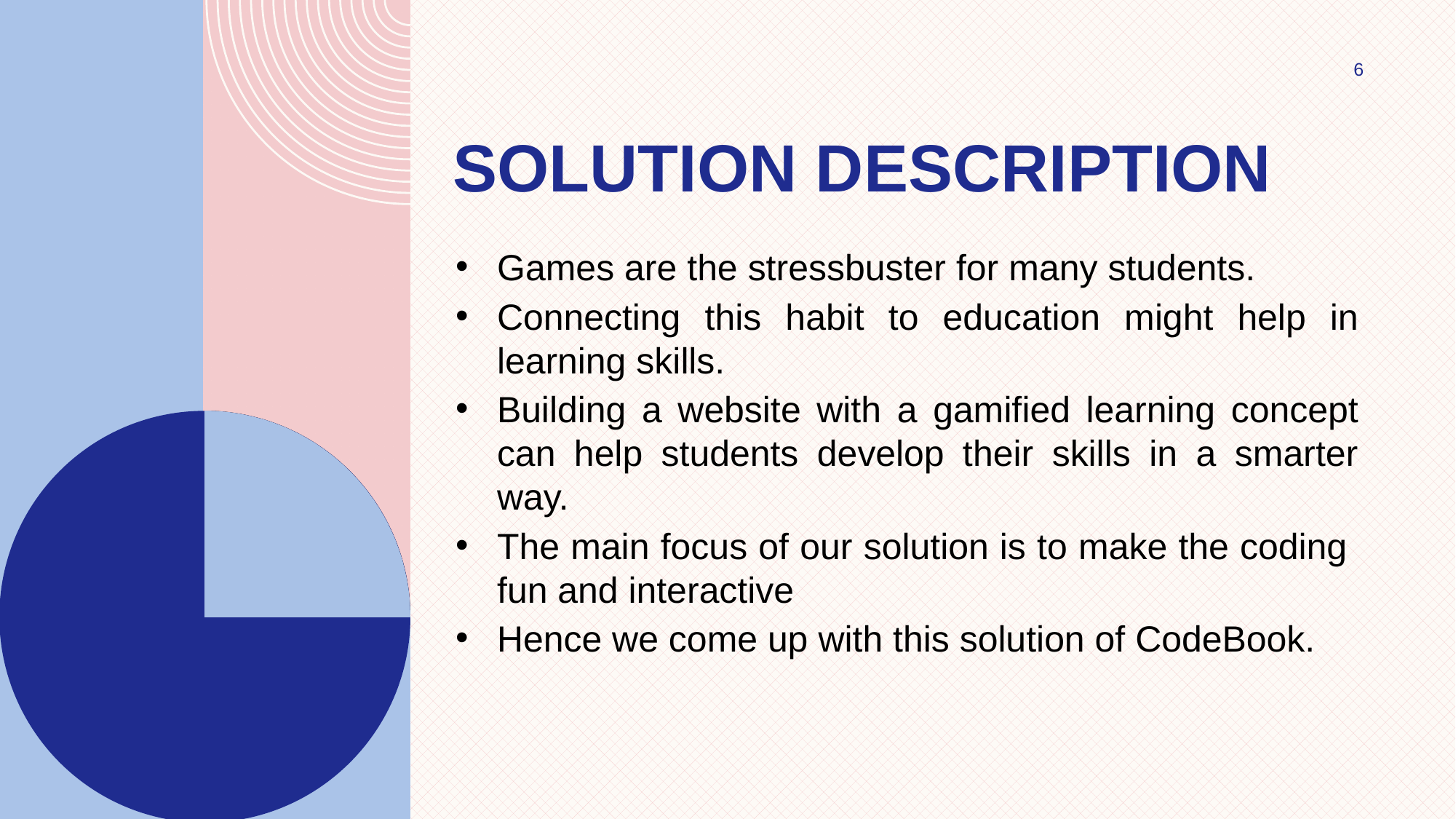

# Solution description
6
Games are the stressbuster for many students.
Connecting this habit to education might help in learning skills.
Building a website with a gamified learning concept can help students develop their skills in a smarter way.
The main focus of our solution is to make the coding  fun and interactive
Hence we come up with this solution of CodeBook.